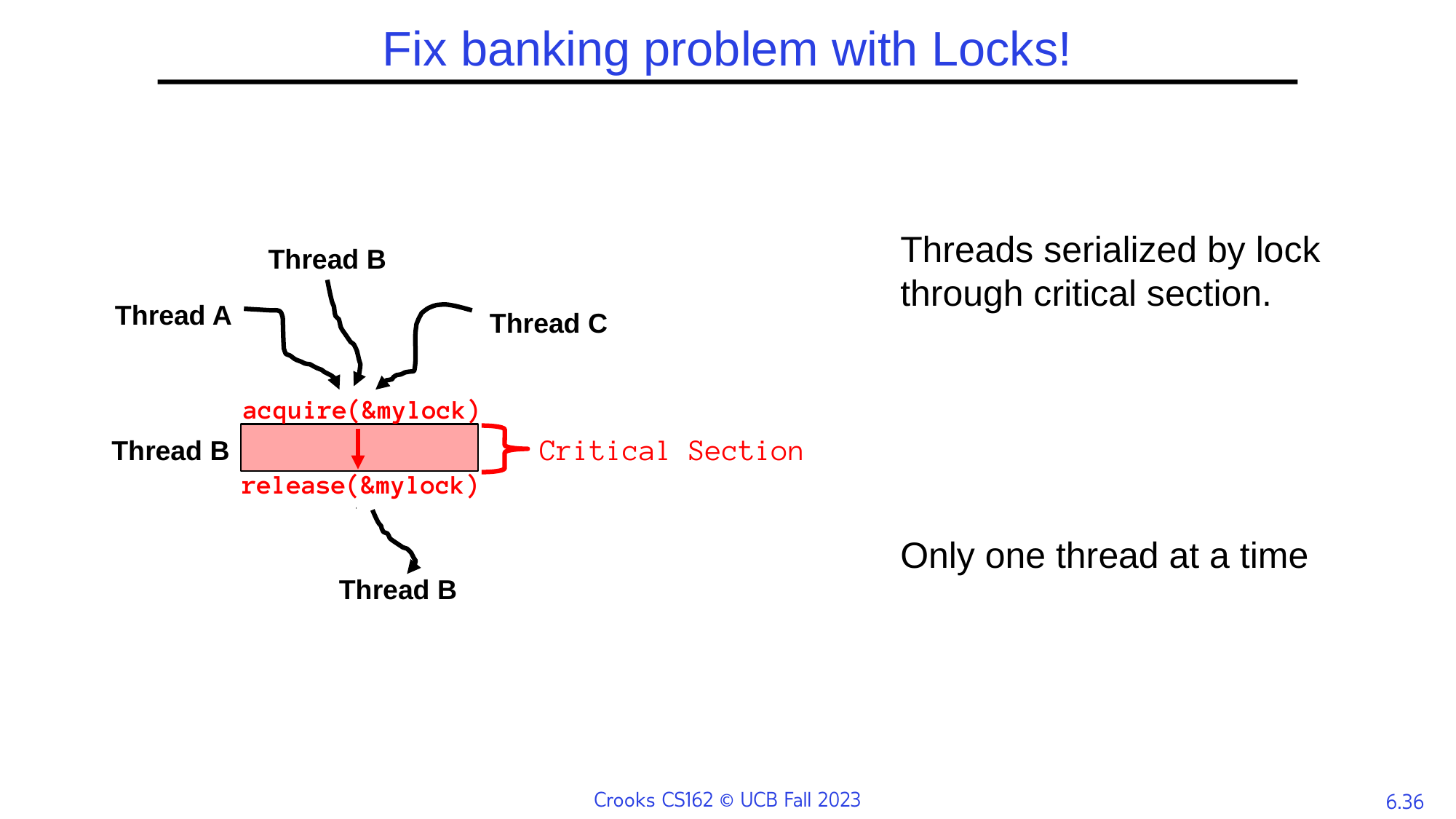

# Fix banking problem with Locks!
Threads serialized by lock
through critical section.

Only one thread at a time
Thread B

Thread A

Thread C

acquire(&mylock)
Critical Section

release(&mylock)

Thread C
Thread B
Thread A

Thread A

Thread B